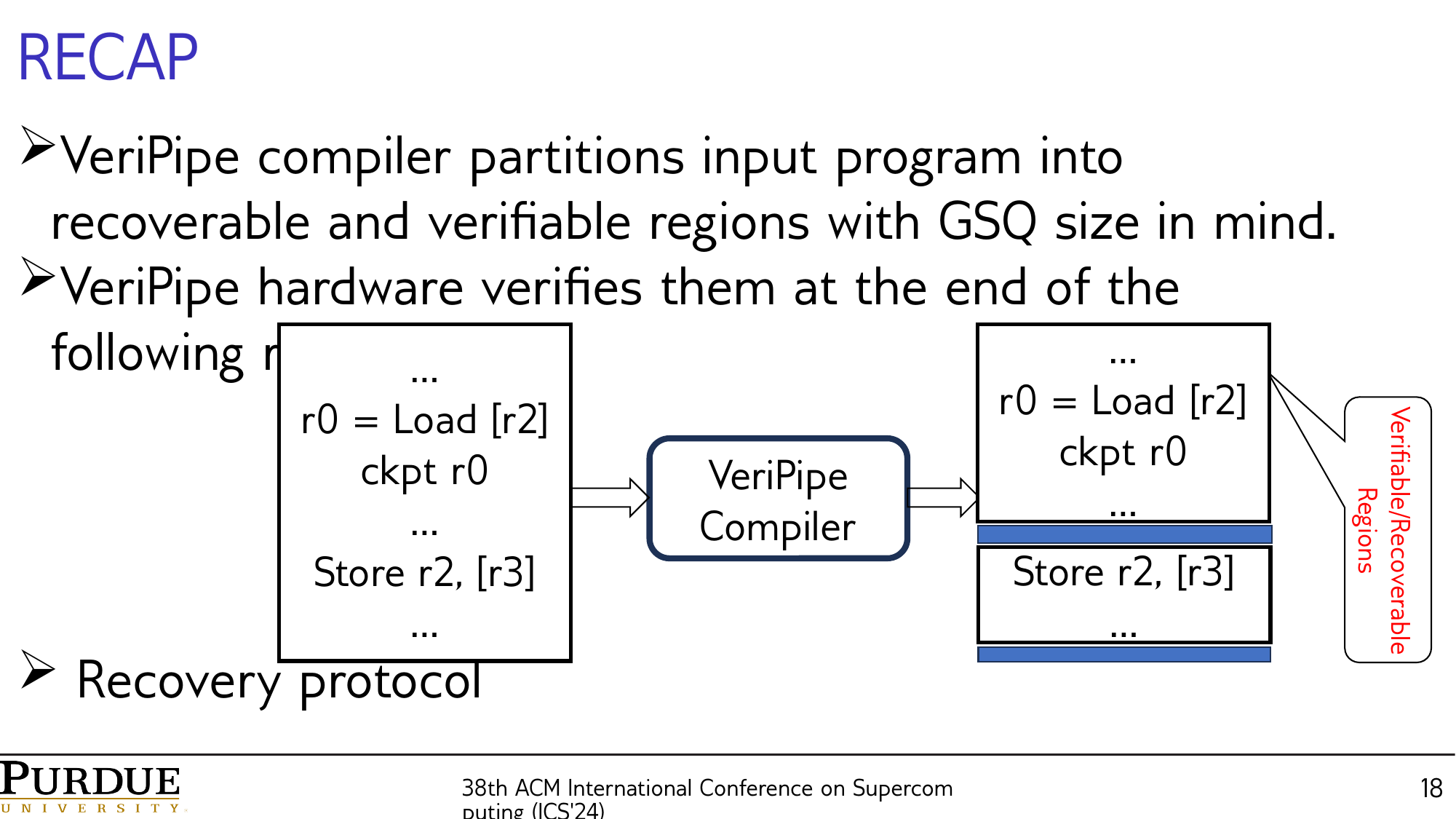

RECAP
VeriPipe compiler partitions input program into recoverable and verifiable regions with GSQ size in mind.
VeriPipe hardware verifies them at the end of the following regions.

 Recovery protocol

…
r0 = Load [r2]
ckpt r0
…
…
r0 = Load [r2]
ckpt r0
…
Store r2, [r3]
…

VeriPipe
Compiler

Verifiable/Recoverable
Regions

Store r2, [r3]
…

38th ACM International Conference on Supercomputing (ICS'24)
18